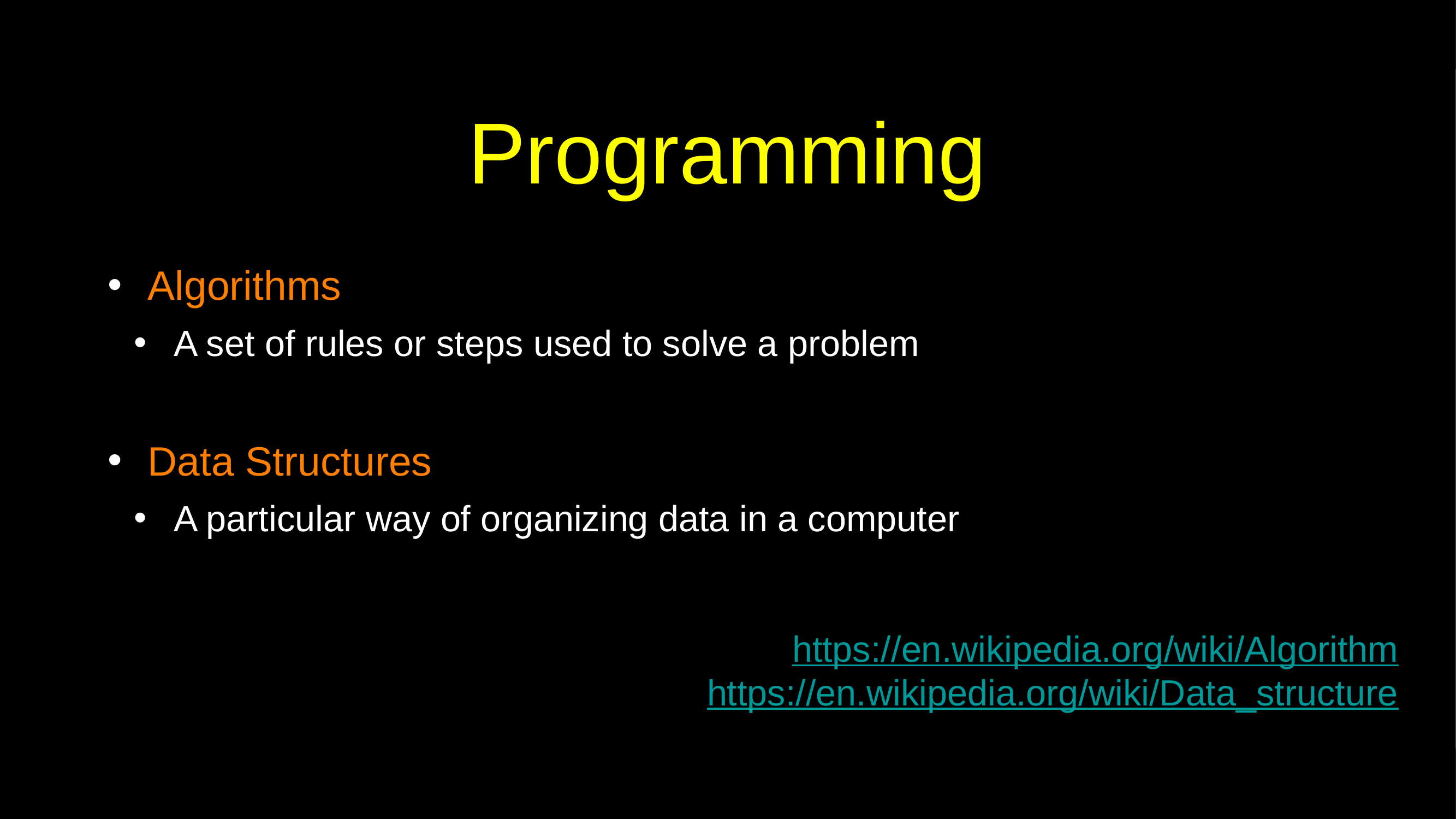

# Programming
Algorithms
A set of rules or steps used to solve a problem

Data Structures
A particular way of organizing data in a computer
https://en.wikipedia.org/wiki/Algorithm
https://en.wikipedia.org/wiki/Data_structure